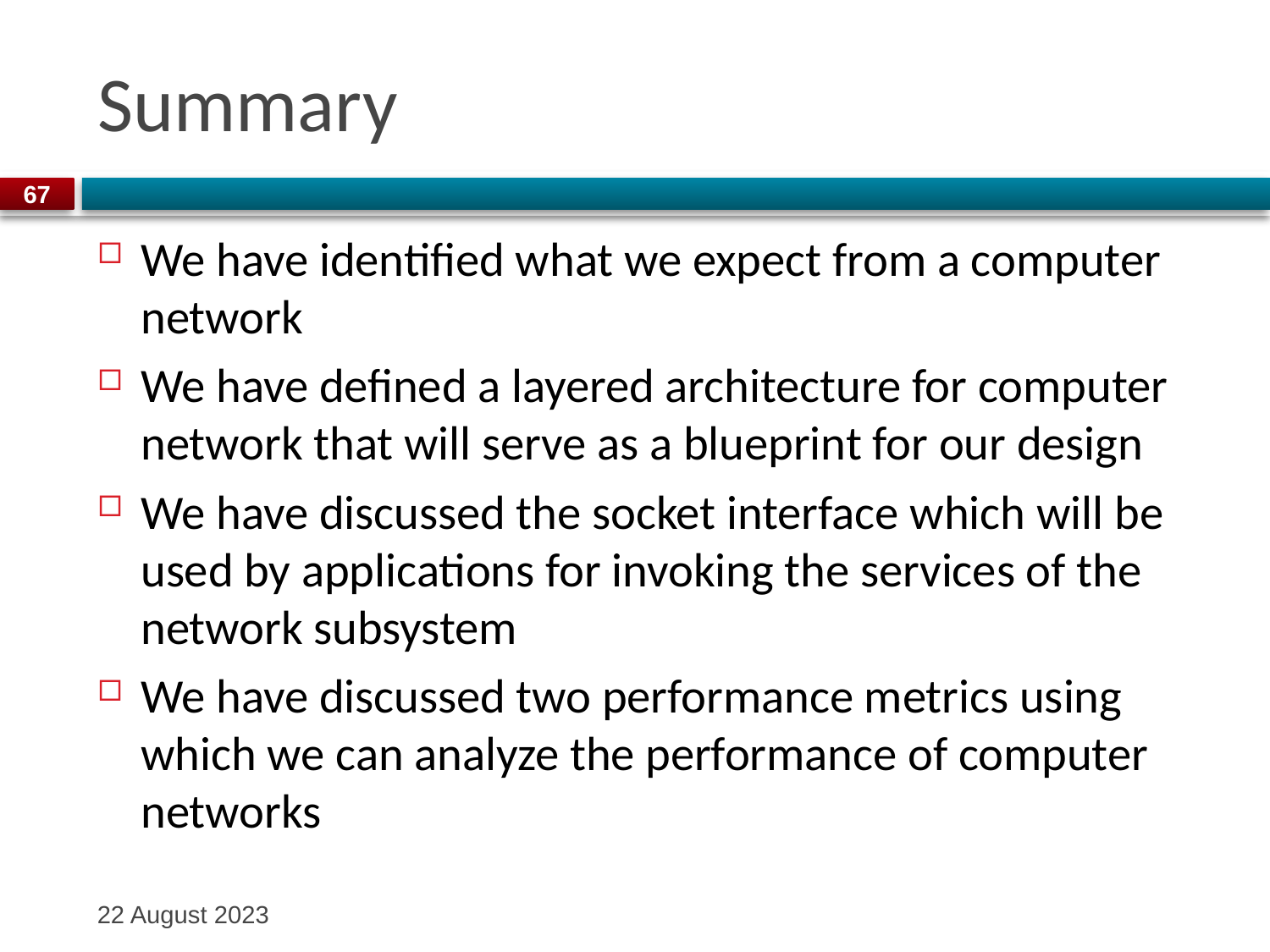

# Summary
67
We have identified what we expect from a computer network
We have defined a layered architecture for computer network that will serve as a blueprint for our design
We have discussed the socket interface which will be used by applications for invoking the services of the network subsystem
We have discussed two performance metrics using which we can analyze the performance of computer networks

22 August 2023